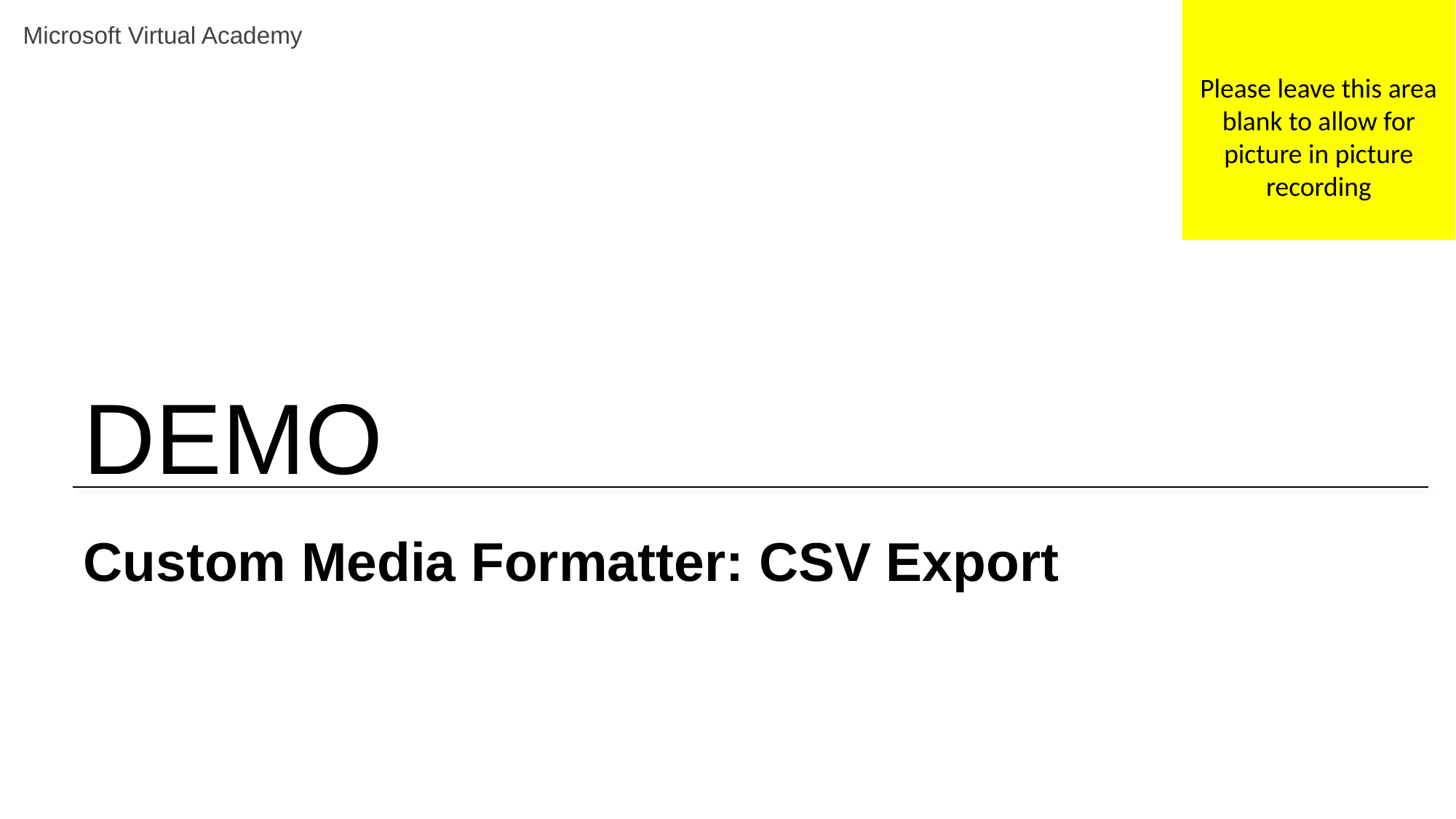

Please leave this area blank to allow for picture in picture recording

# Custom Media Formatter: CSV Export